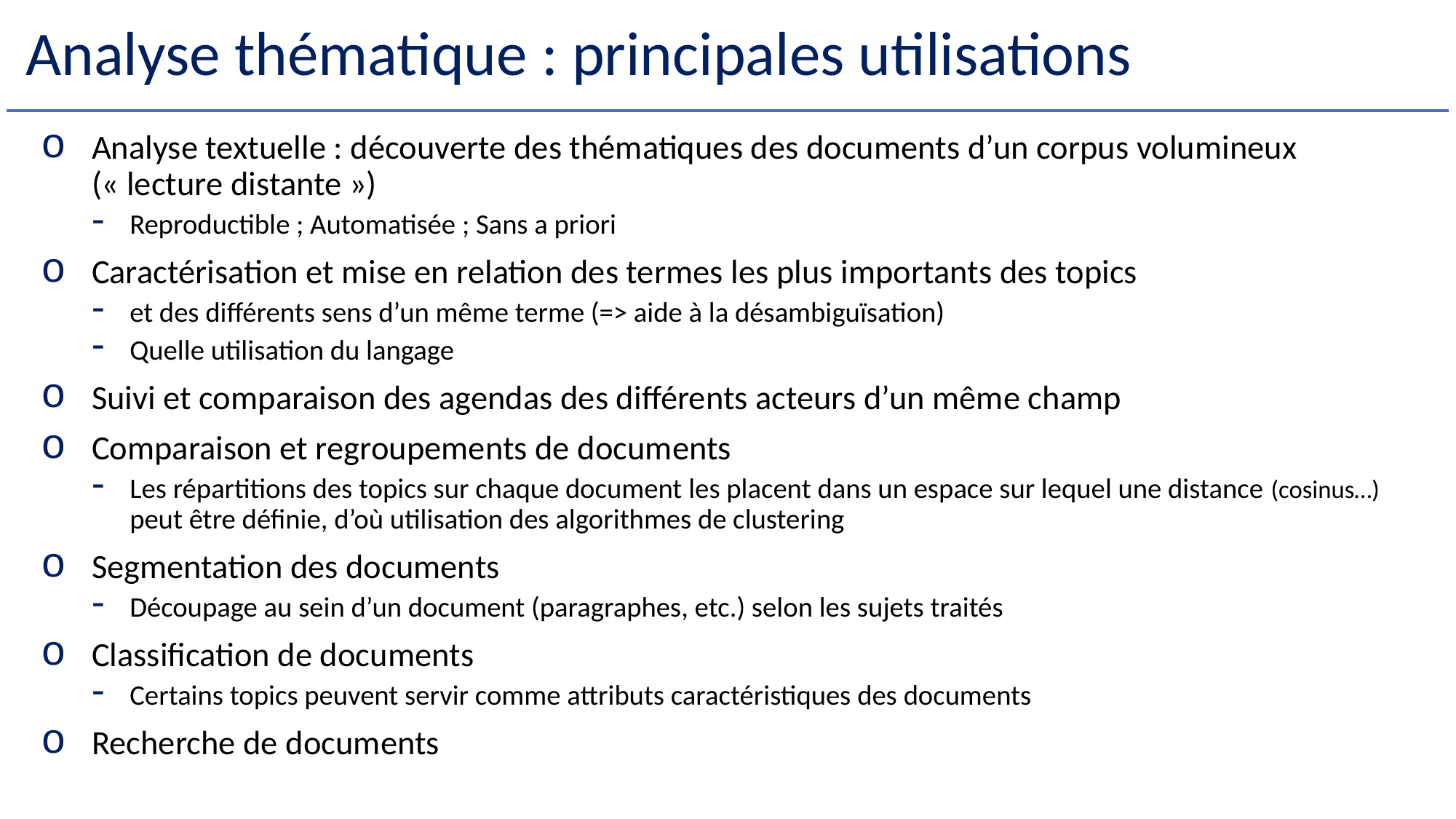

# Analyse thématique : principales utilisations
Analyse textuelle : découverte des thématiques des documents d’un corpus volumineux (« lecture distante »)
Reproductible ; Automatisée ; Sans a priori
Caractérisation et mise en relation des termes les plus importants des topics
et des différents sens d’un même terme (=> aide à la désambiguïsation)
Quelle utilisation du langage
Suivi et comparaison des agendas des différents acteurs d’un même champ
Comparaison et regroupements de documents
Les répartitions des topics sur chaque document les placent dans un espace sur lequel une distance (cosinus…) peut être définie, d’où utilisation des algorithmes de clustering
Segmentation des documents
Découpage au sein d’un document (paragraphes, etc.) selon les sujets traités
Classification de documents
Certains topics peuvent servir comme attributs caractéristiques des documents
Recherche de documents